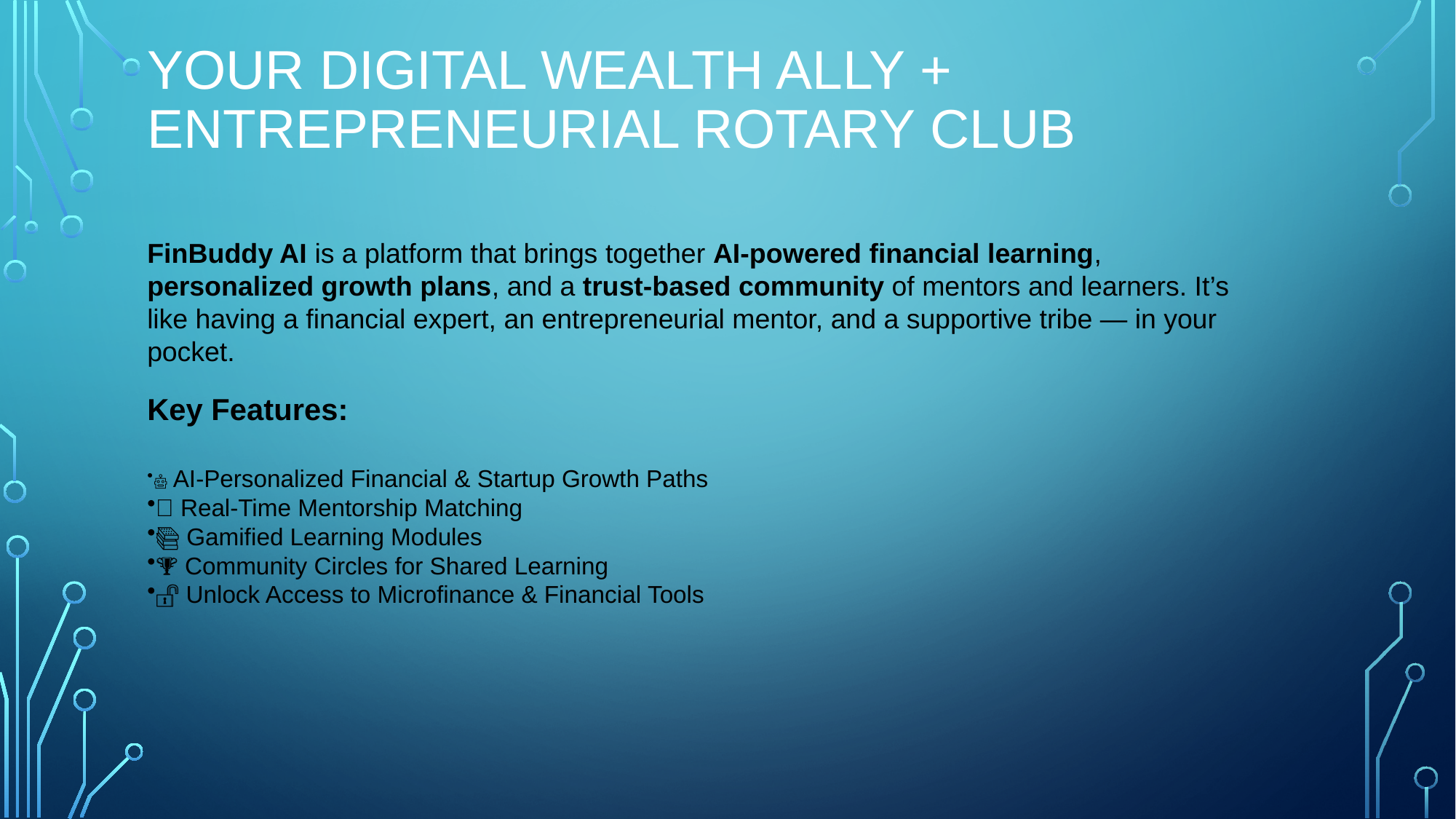

# Your Digital Wealth Ally + Entrepreneurial Rotary Club
FinBuddy AI is a platform that brings together AI-powered financial learning, personalized growth plans, and a trust-based community of mentors and learners. It’s like having a financial expert, an entrepreneurial mentor, and a supportive tribe — in your pocket.

Key Features:

🤖 AI-Personalized Financial & Startup Growth Paths
🧩 Real-Time Mentorship Matching
📚 Gamified Learning Modules
🏆 Community Circles for Shared Learning
🔓 Unlock Access to Microfinance & Financial Tools